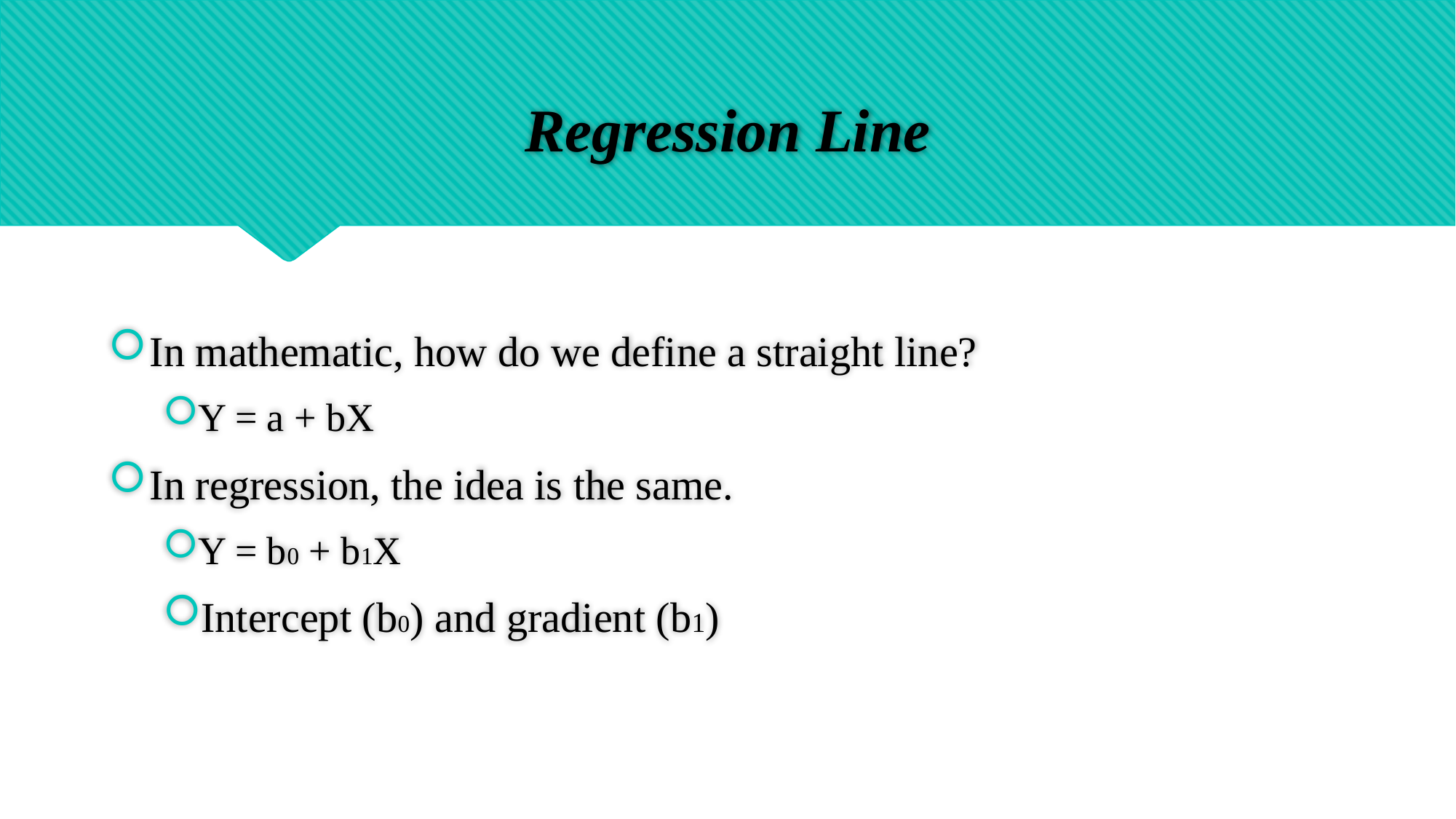

# Regression Line
In mathematic, how do we define a straight line?
Y = a + bX
In regression, the idea is the same.
Y = b0 + b1X
Intercept (b0) and gradient (b1)